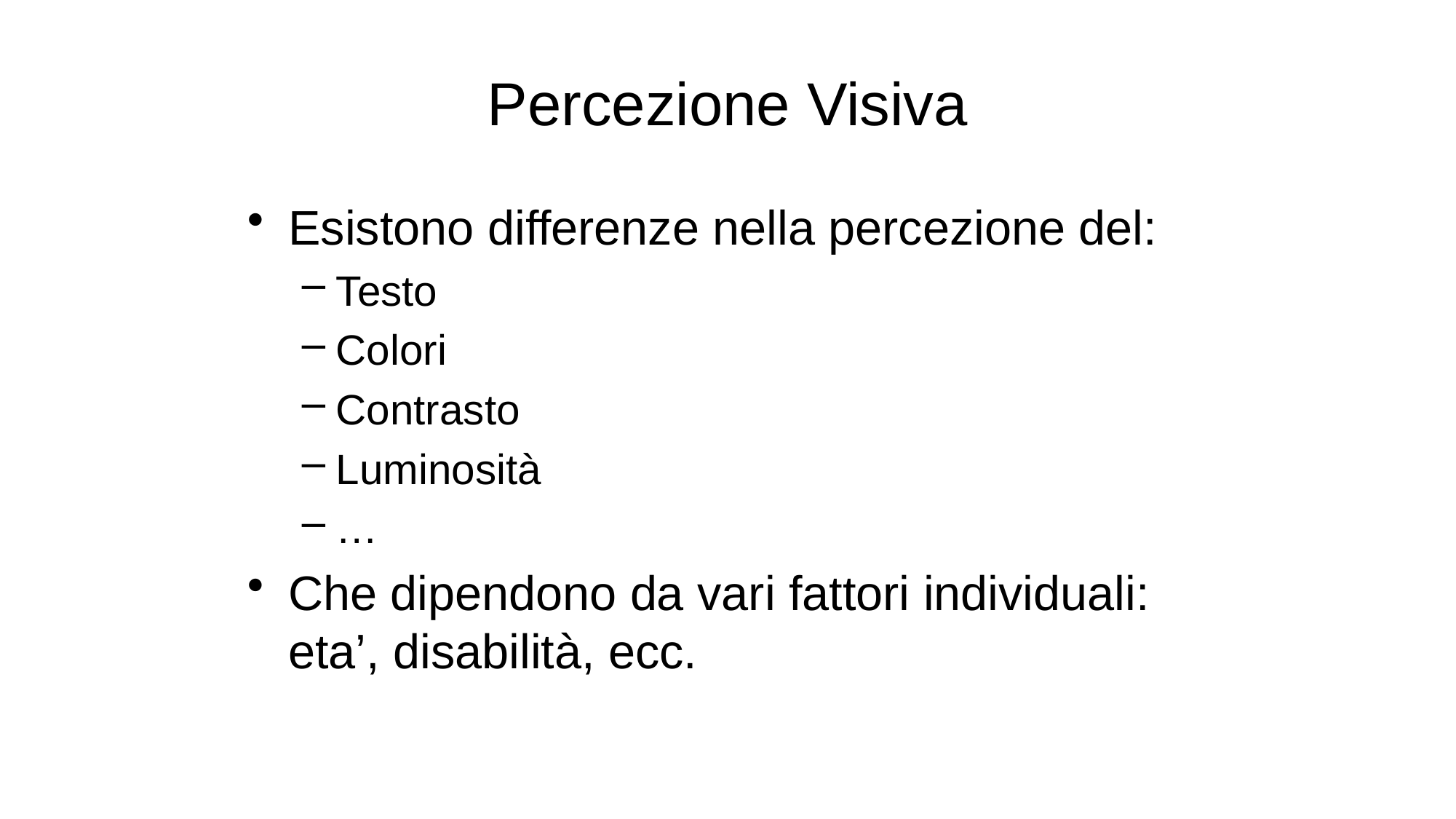

# Percezione Visiva
Esistono differenze nella percezione del:
Testo
Colori
Contrasto
Luminosità
…
Che dipendono da vari fattori individuali: eta’, disabilità, ecc.